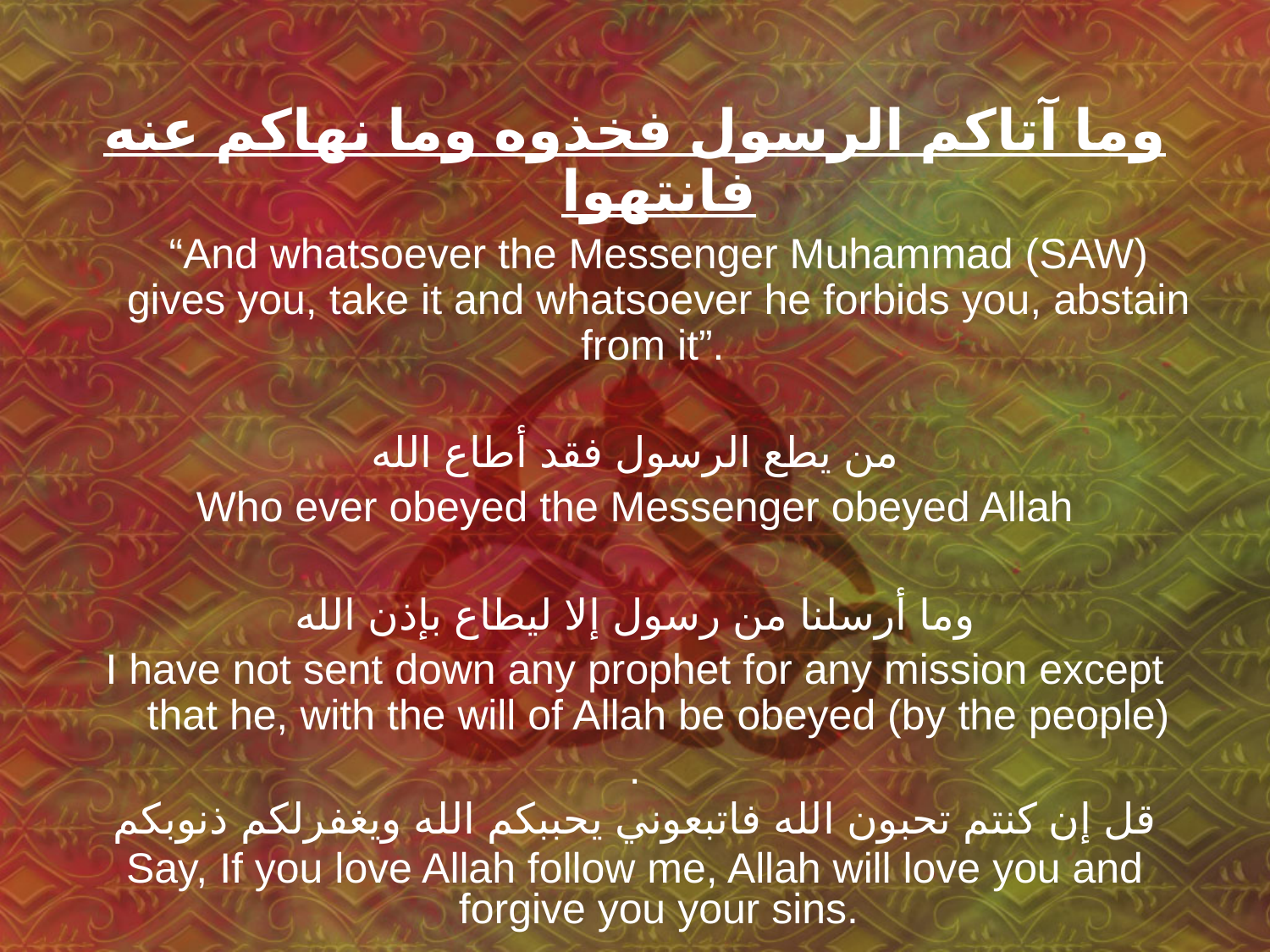

وما آتاكم الرسول فخذوه وما نهاكم عنه فانتهوا
	“And whatsoever the Messenger Muhammad (SAW) gives you, take it and whatsoever he forbids you, abstain from it”.

من يطع الرسول فقد أطاع الله
Who ever obeyed the Messenger obeyed Allah

وما أرسلنا من رسول إلا ليطاع بإذن الله
I have not sent down any prophet for any mission except that he, with the will of Allah be obeyed (by the people)
.
قل إن كنتم تحبون الله فاتبعوني يحببكم الله ويغفرلكم ذنوبكم
Say, If you love Allah follow me, Allah will love you and forgive you your sins.